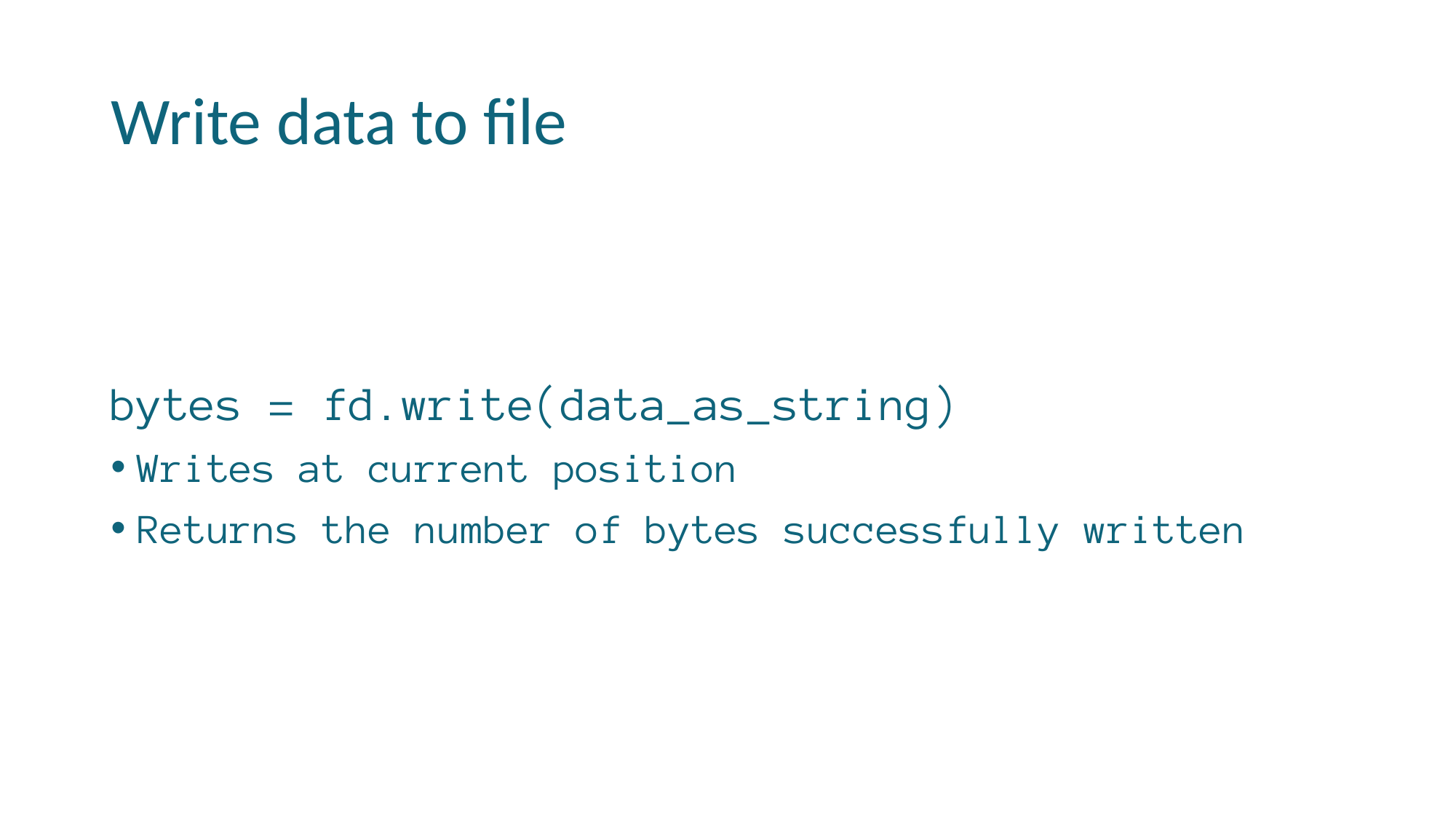

# Write data to file

bytes = fd.write(data_as_string)
Writes at current position
Returns the number of bytes successfully written